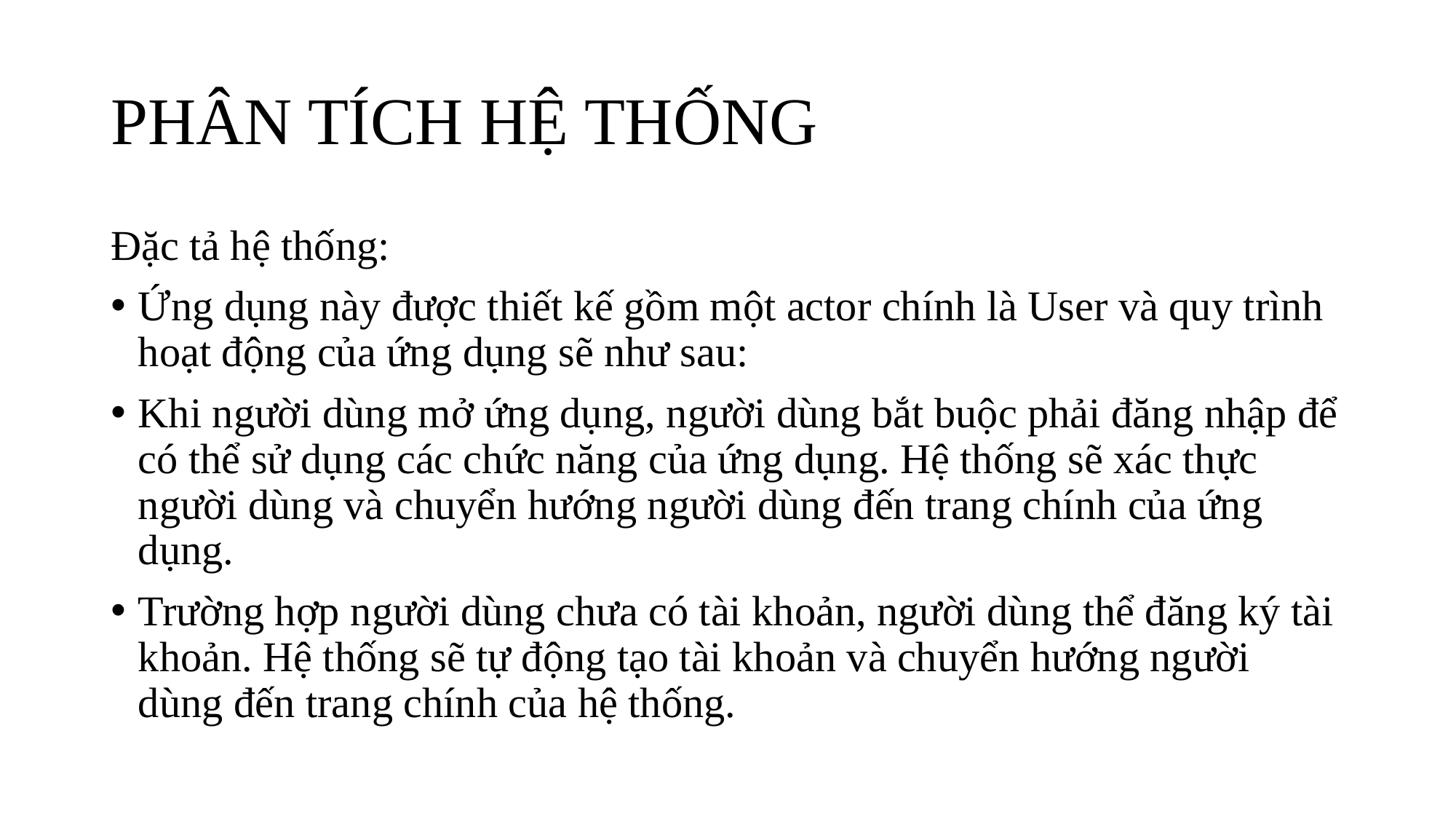

# PHÂN TÍCH HỆ THỐNG
Đặc tả hệ thống:
Ứng dụng này được thiết kế gồm một actor chính là User và quy trình hoạt động của ứng dụng sẽ như sau:
Khi người dùng mở ứng dụng, người dùng bắt buộc phải đăng nhập để có thể sử dụng các chức năng của ứng dụng. Hệ thống sẽ xác thực người dùng và chuyển hướng người dùng đến trang chính của ứng dụng.
Trường hợp người dùng chưa có tài khoản, người dùng thể đăng ký tài khoản. Hệ thống sẽ tự động tạo tài khoản và chuyển hướng người dùng đến trang chính của hệ thống.